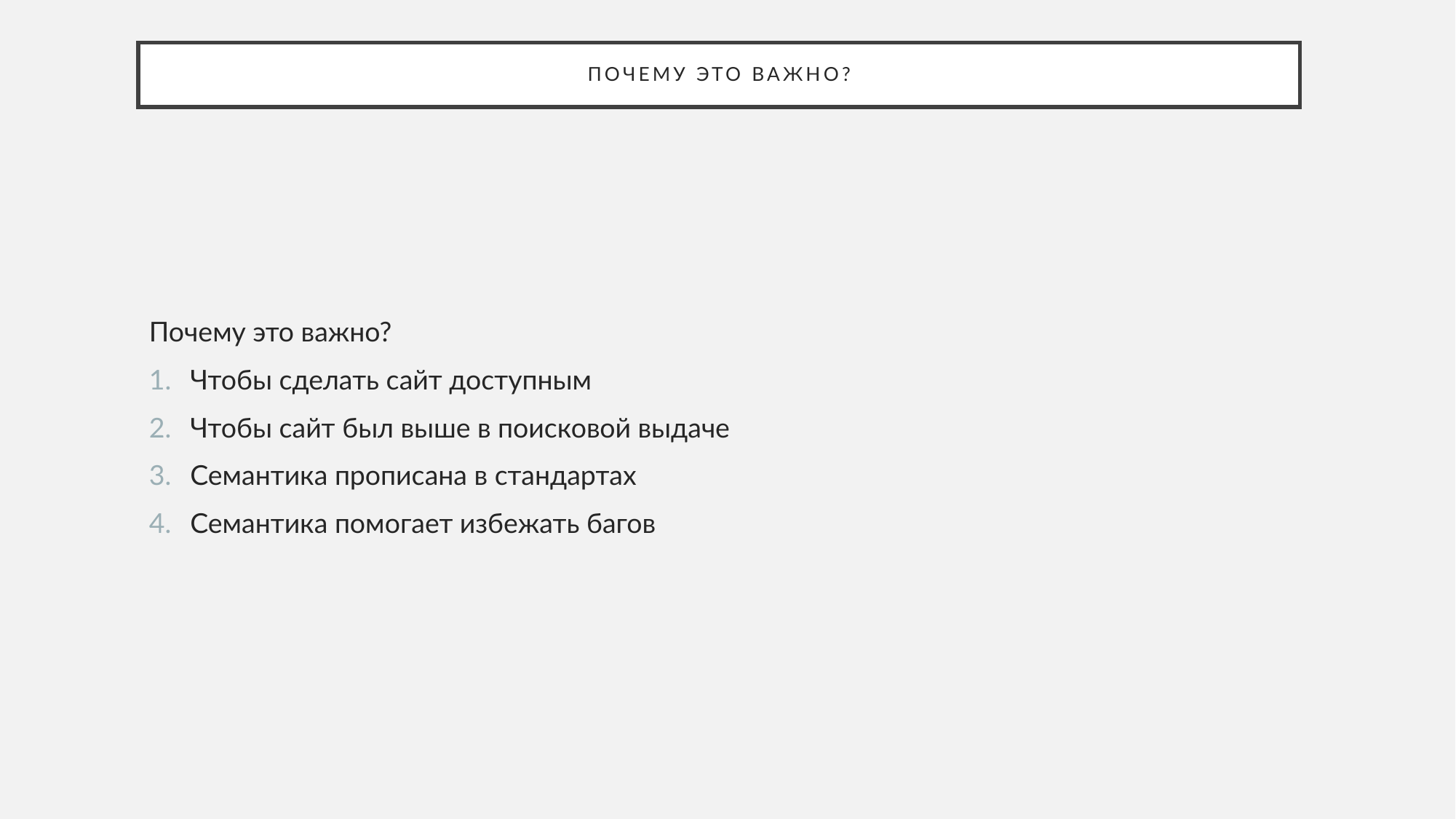

# Почему это важно?
Почему это важно?
Чтобы сделать сайт доступным
Чтобы сайт был выше в поисковой выдаче
Семантика прописана в стандартах
Семантика помогает избежать багов